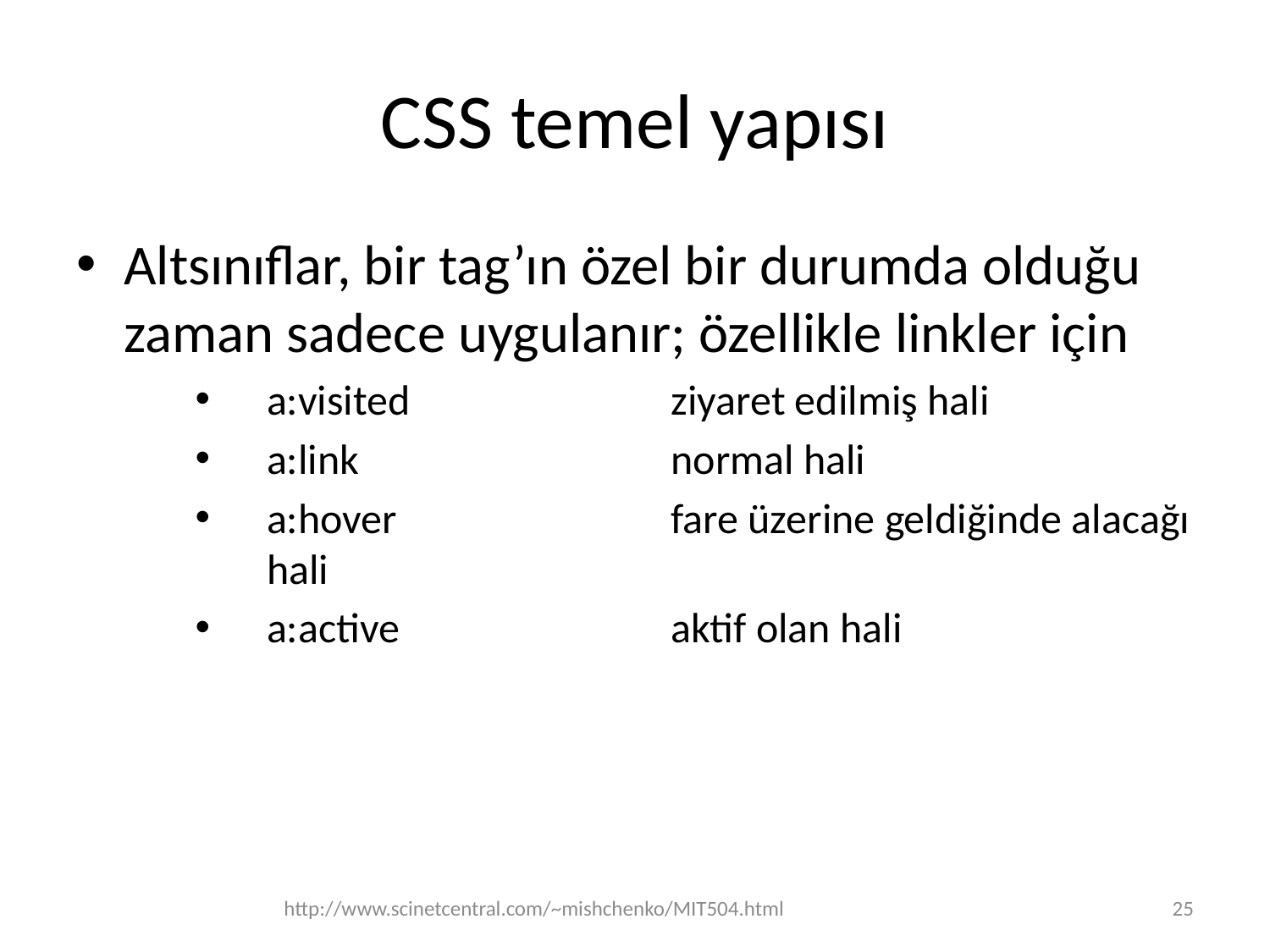

# CSS temel yapısı
Altsınıflar, bir tag’ın özel bir durumda olduğu zaman sadece uygulanır; özellikle linkler için
a:visited 	ziyaret edilmiş hali
a:link	normal hali
a:hover	fare üzerine geldiğinde alacağı hali
a:active	aktif olan hali

http://www.scinetcentral.com/~mishchenko/MIT504.html
25